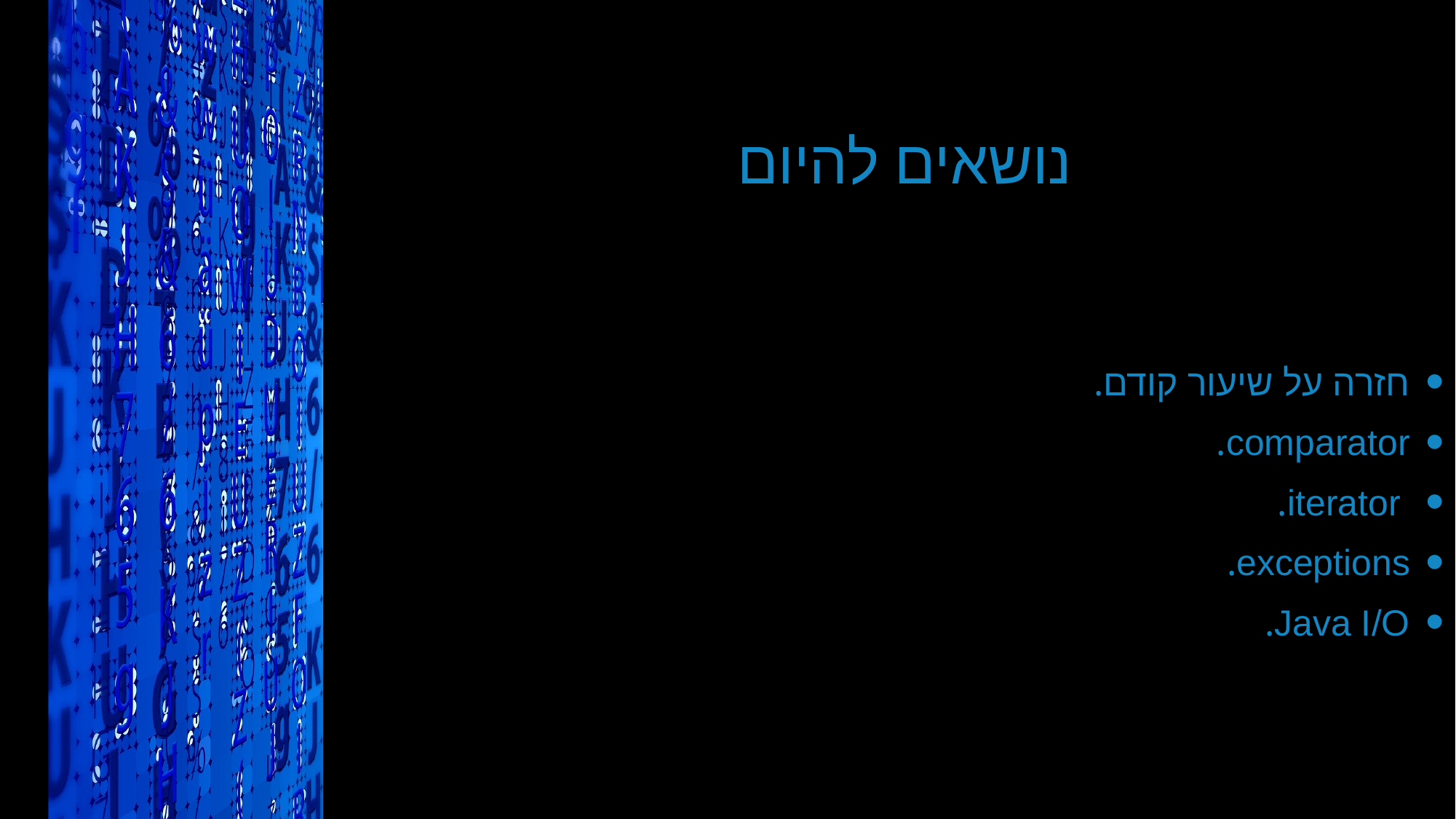

# נושאים להיום
חזרה על שיעור קודם.
comparator.
 iterator.
exceptions.
Java I/O.